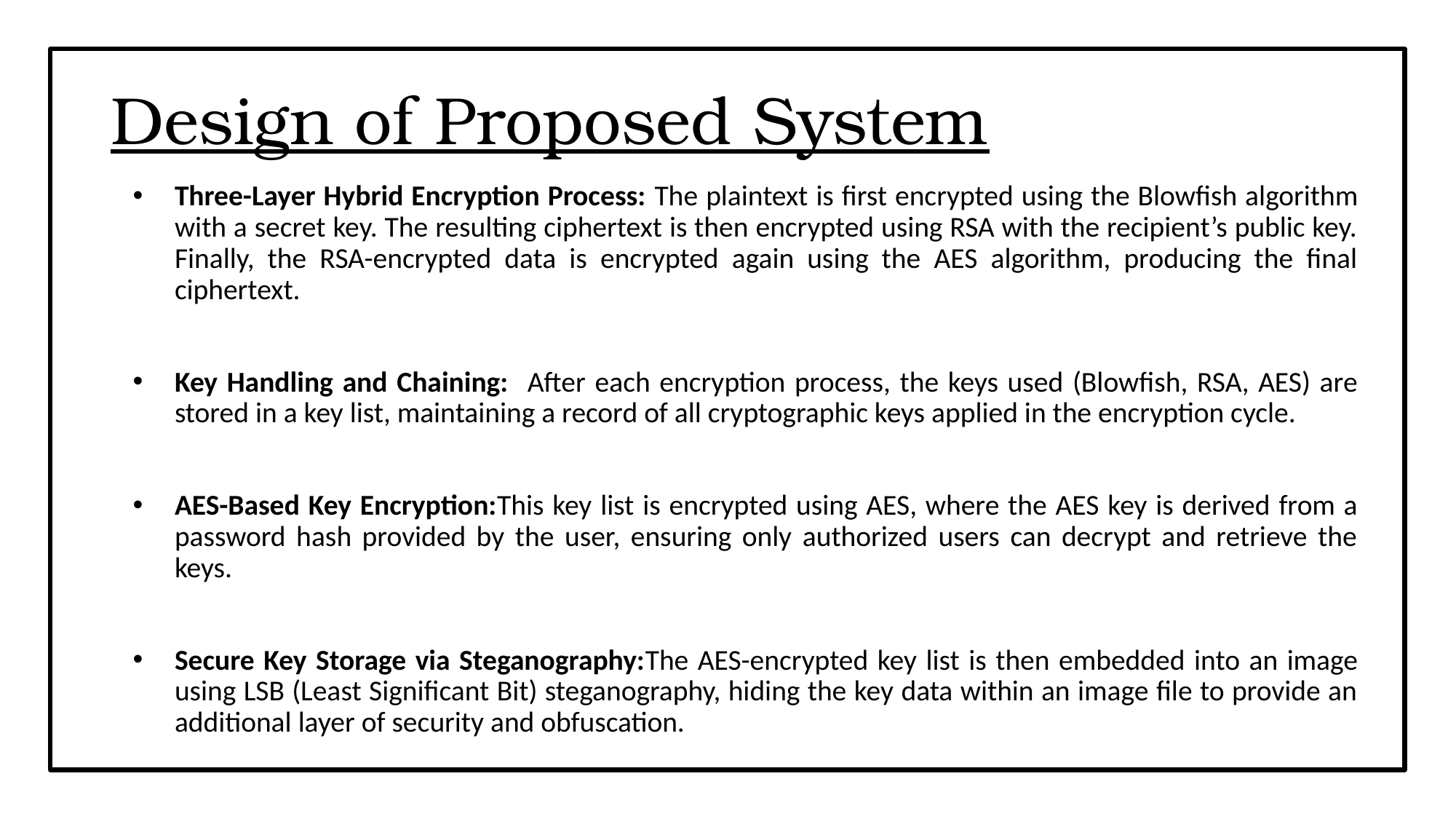

# Design of Proposed System

Three-Layer Hybrid Encryption Process: The plaintext is first encrypted using the Blowfish algorithm with a secret key. The resulting ciphertext is then encrypted using RSA with the recipient’s public key. Finally, the RSA-encrypted data is encrypted again using the AES algorithm, producing the final ciphertext.

Key Handling and Chaining:  After each encryption process, the keys used (Blowfish, RSA, AES) are stored in a key list, maintaining a record of all cryptographic keys applied in the encryption cycle.

AES-Based Key Encryption:This key list is encrypted using AES, where the AES key is derived from a password hash provided by the user, ensuring only authorized users can decrypt and retrieve the keys.

Secure Key Storage via Steganography:The AES-encrypted key list is then embedded into an image using LSB (Least Significant Bit) steganography, hiding the key data within an image file to provide an additional layer of security and obfuscation.